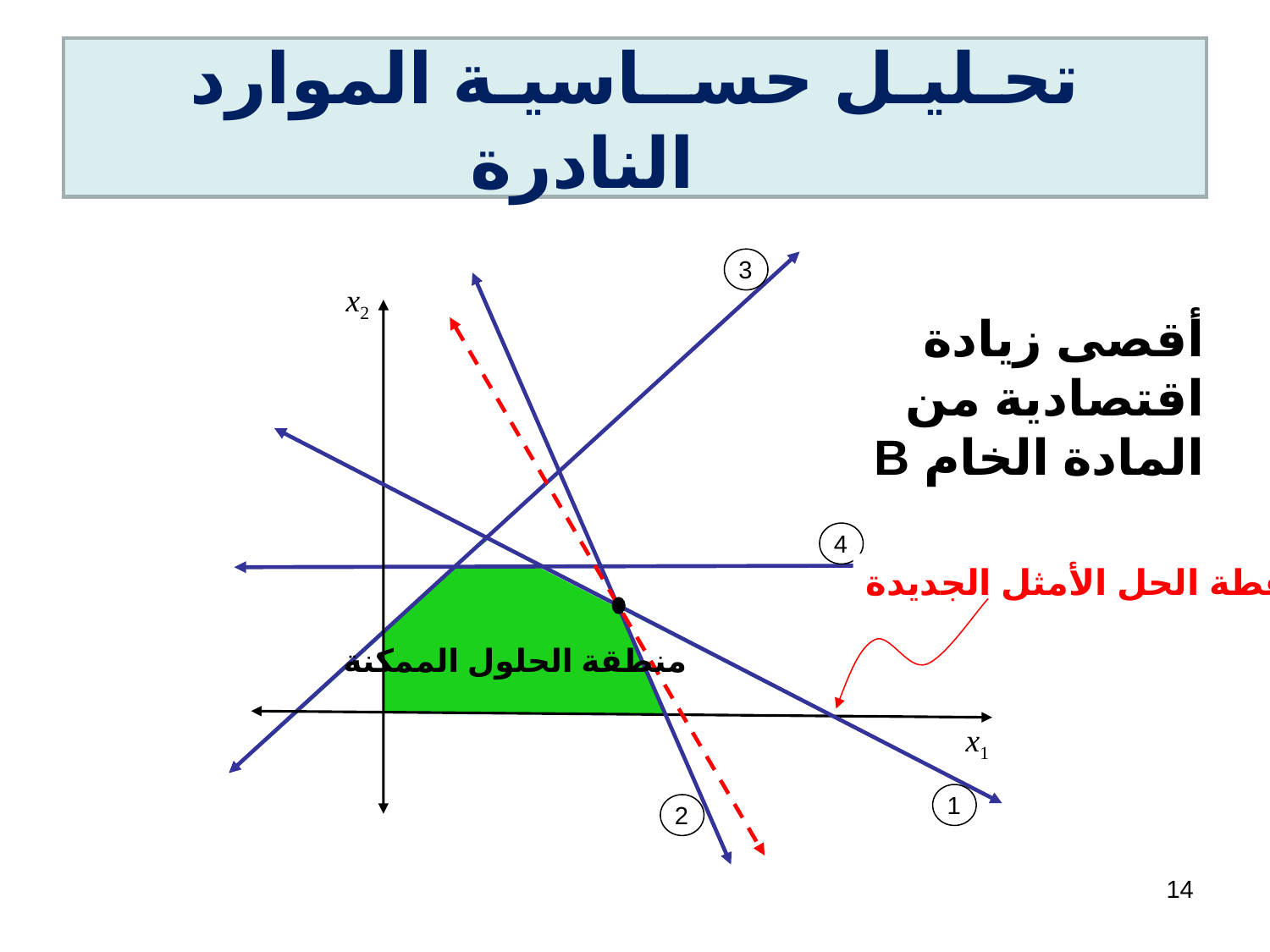

# تحـليـل حســاسيـة الموارد النادرة
3

x2

أقصى زيادة اقتصادية من المادة الخام B

4

نقطة الحل الأمثل الجديدة

منطقة الحلول الممكنة

x1

1

2

14